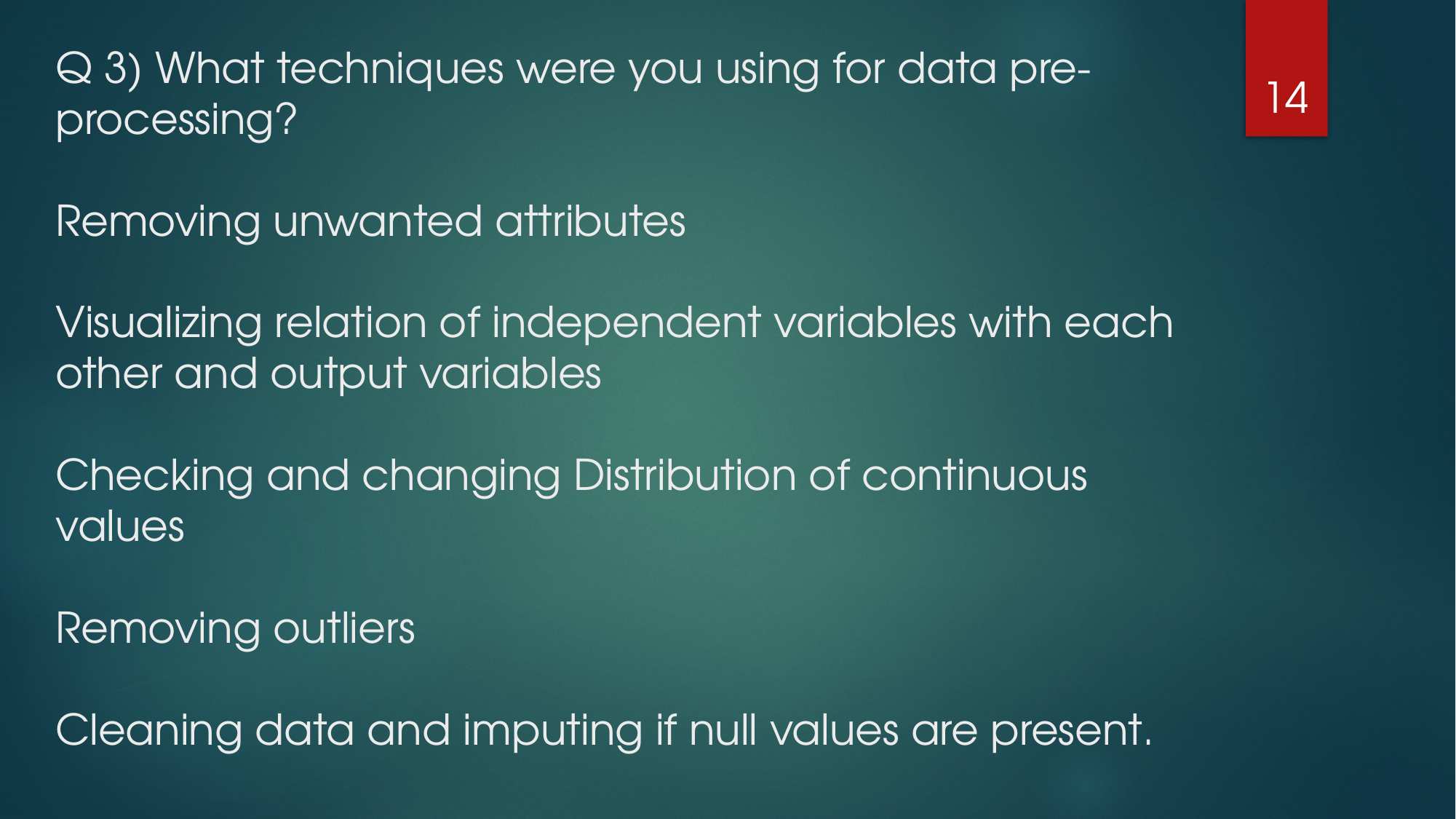

# Q 3) What techniques were you using for data pre-processing?

Removing unwanted attributes
Visualizing relation of independent variables with each other and output variables
Checking and changing Distribution of continuous values
Removing outliers

Cleaning data and imputing if null values are present.
14